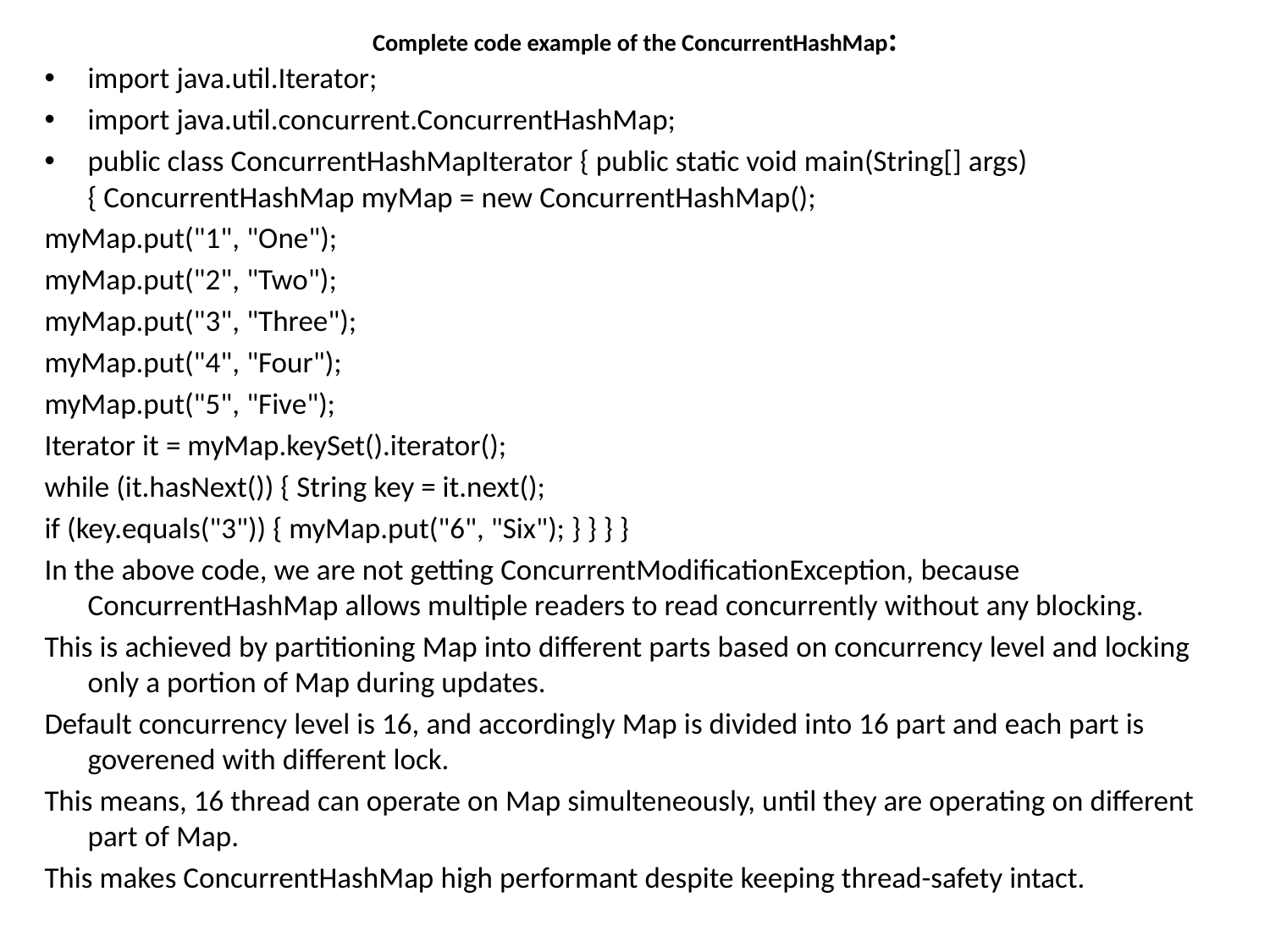

# Complete code example of the ConcurrentHashMap:
import java.util.Iterator;
import java.util.concurrent.ConcurrentHashMap;
public class ConcurrentHashMapIterator { public static void main(String[] args) { ConcurrentHashMap myMap = new ConcurrentHashMap();
myMap.put("1", "One");
myMap.put("2", "Two");
myMap.put("3", "Three");
myMap.put("4", "Four");
myMap.put("5", "Five");
Iterator it = myMap.keySet().iterator();
while (it.hasNext()) { String key = it.next();
if (key.equals("3")) { myMap.put("6", "Six"); } } } }
In the above code, we are not getting ConcurrentModificationException, because ConcurrentHashMap allows multiple readers to read concurrently without any blocking.
This is achieved by partitioning Map into different parts based on concurrency level and locking only a portion of Map during updates.
Default concurrency level is 16, and accordingly Map is divided into 16 part and each part is goverened with different lock.
This means, 16 thread can operate on Map simulteneously, until they are operating on different part of Map.
This makes ConcurrentHashMap high performant despite keeping thread-safety intact.